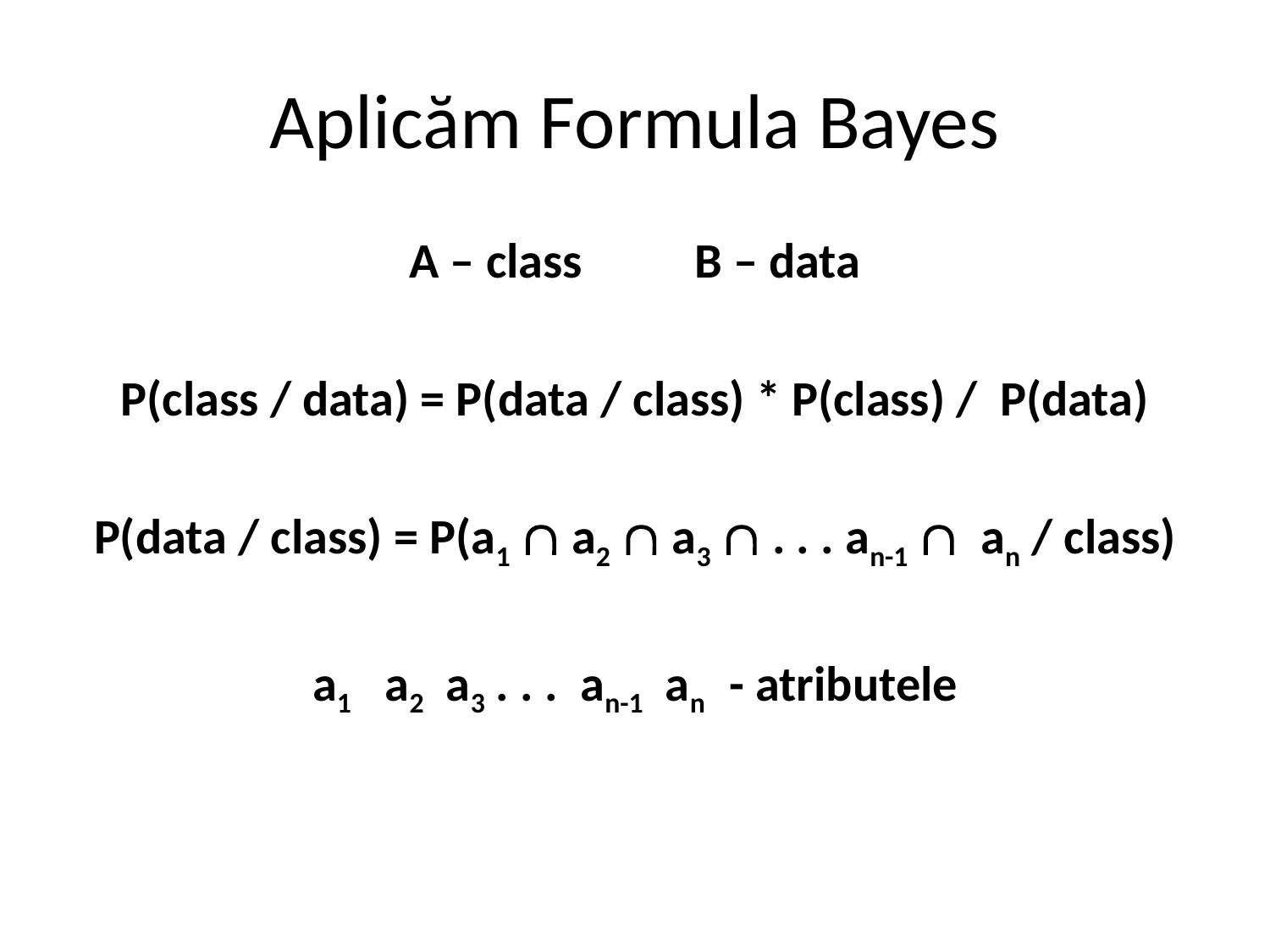

# Aplicăm Formula Bayes
A – class          B – data

P(class / data) = P(data / class) * P(class) /  P(data)

P(data / class) = P(a1 ∩ a2 ∩ a3 ∩ . . . an-1 ∩  an / class)

a1   a2  a3 . . .  an-1  an   - atributele